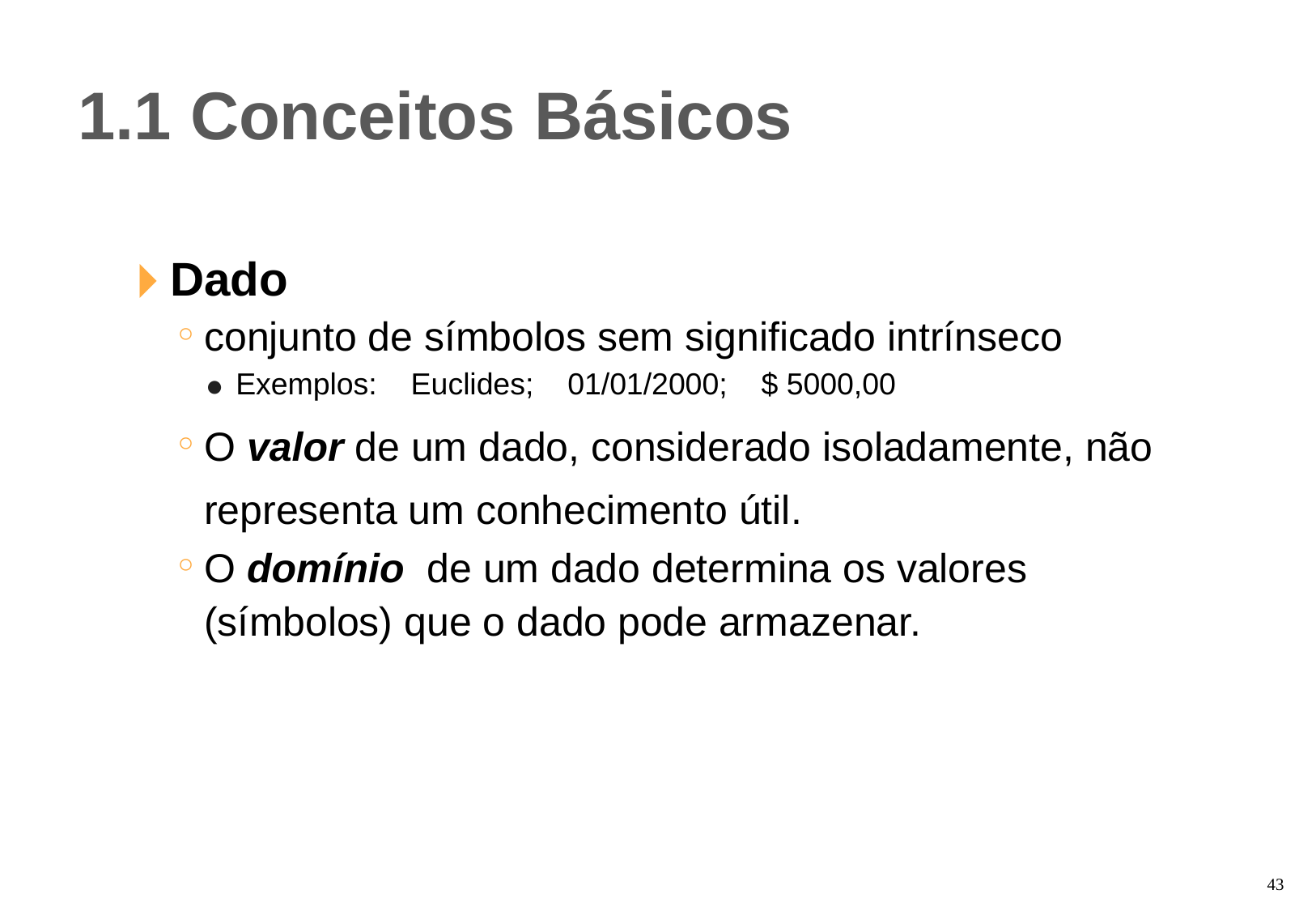

1.1 Conceitos Básicos
Dado
conjunto de símbolos sem significado intrínseco
Exemplos:    Euclides;    01/01/2000;    $ 5000,00
O valor de um dado, considerado isoladamente, não representa um conhecimento útil.
O domínio  de um dado determina os valores (símbolos) que o dado pode armazenar.
43